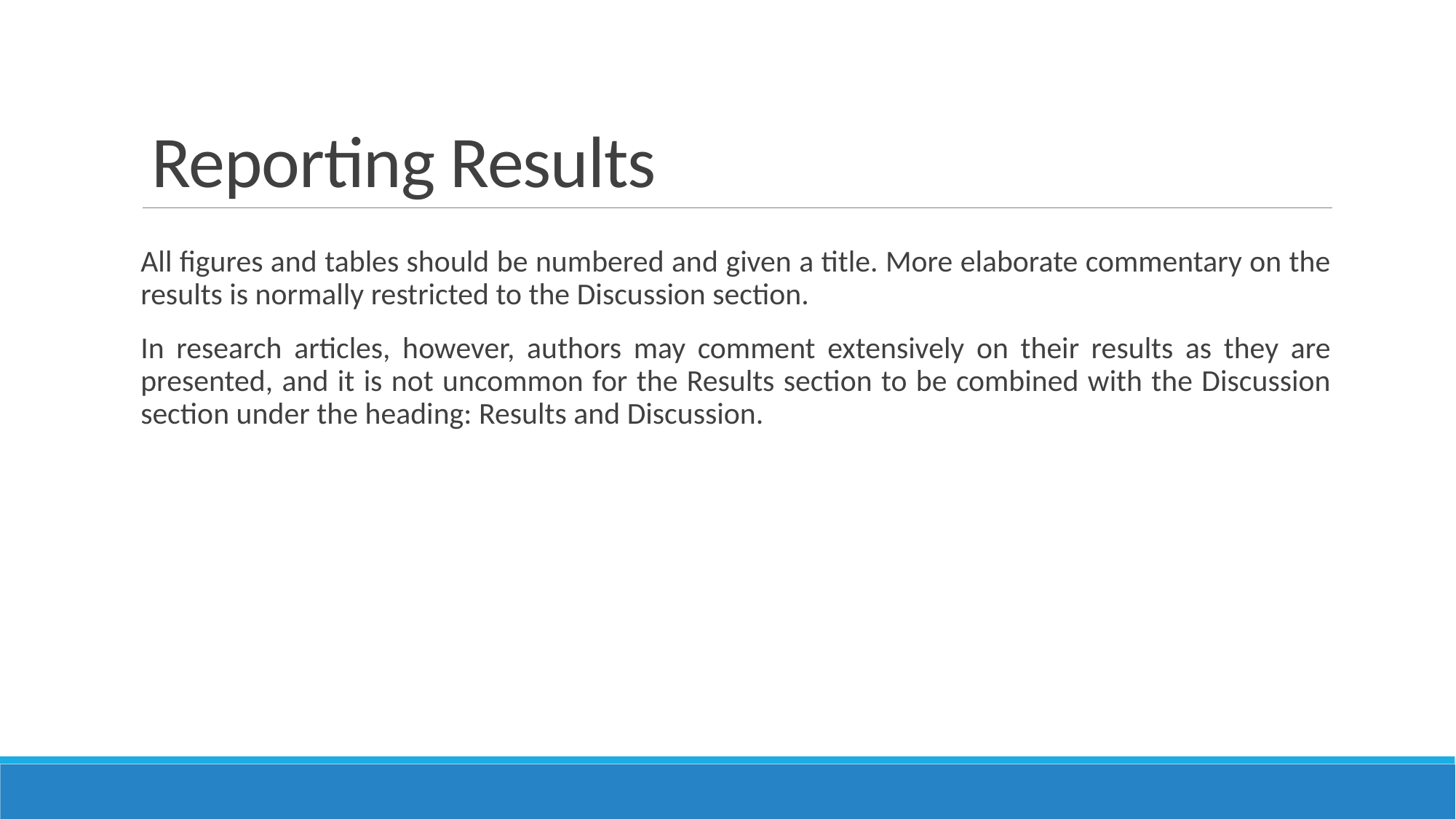

# Reporting Results
All figures and tables should be numbered and given a title. More elaborate commentary on the results is normally restricted to the Discussion section.
In research articles, however, authors may comment extensively on their results as they are presented, and it is not uncommon for the Results section to be combined with the Discussion section under the heading: Results and Discussion.